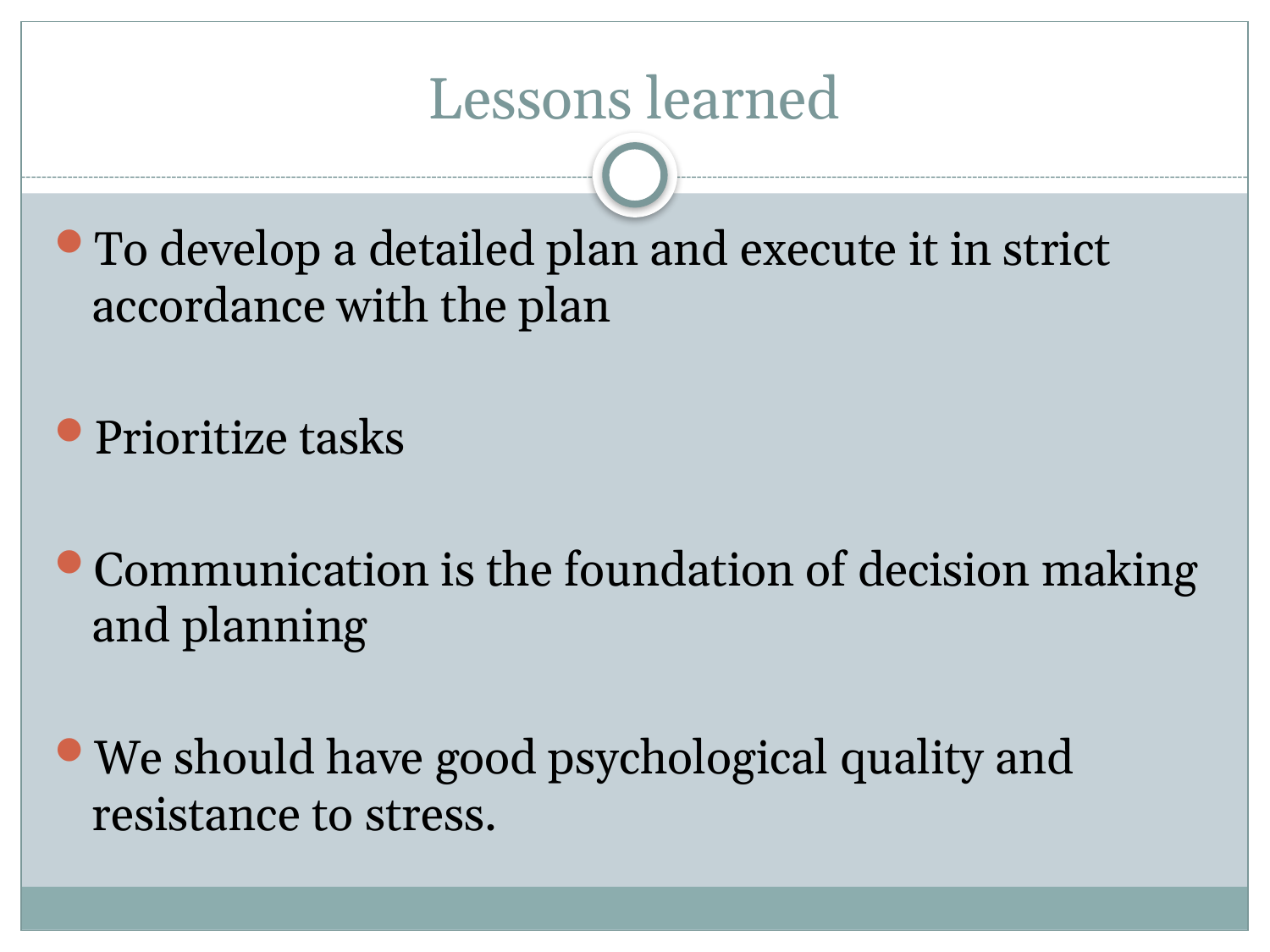

# Lessons learned
To develop a detailed plan and execute it in strict accordance with the plan

Prioritize tasks

Communication is the foundation of decision making and planning

We should have good psychological quality and resistance to stress.